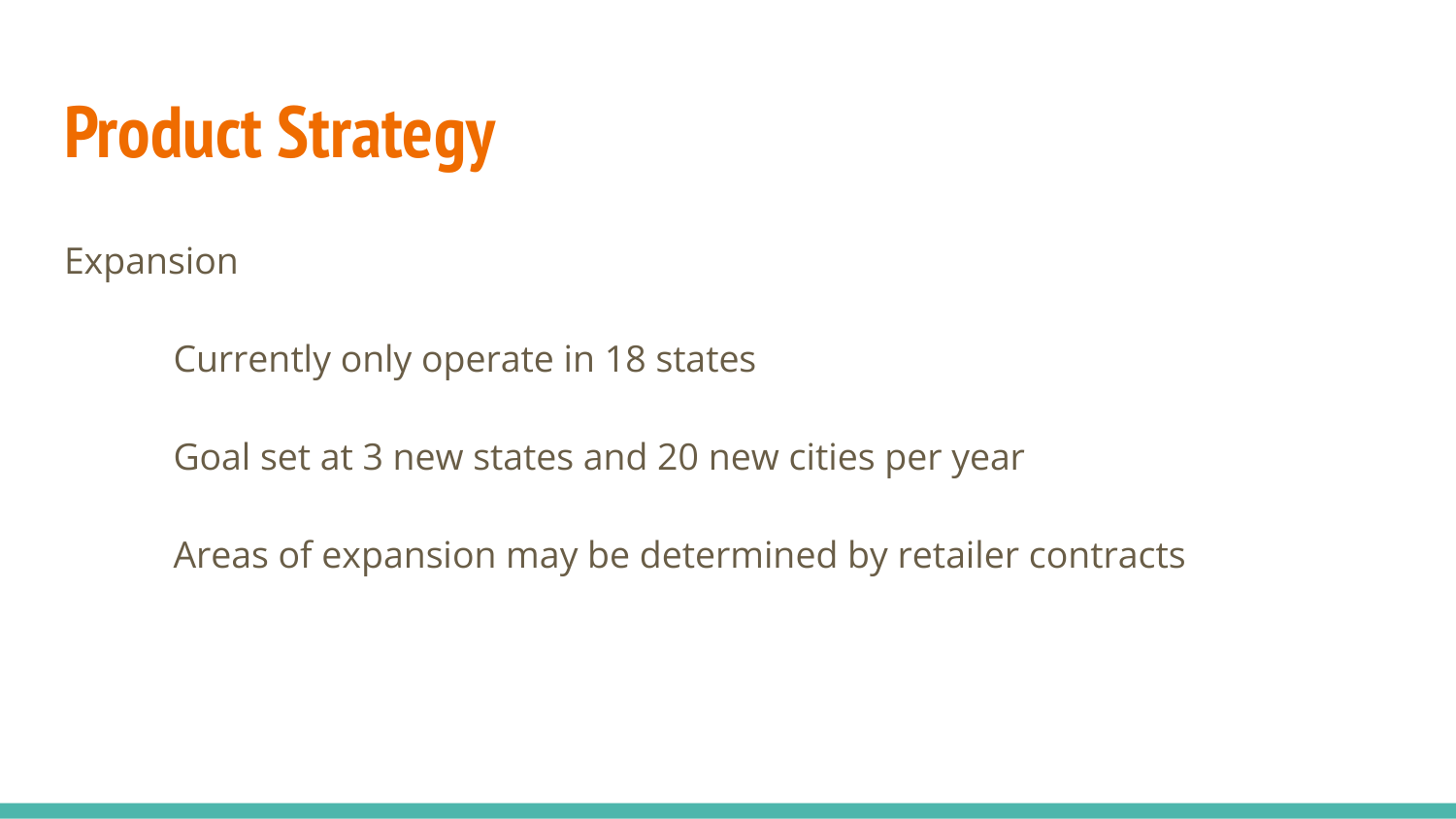

# Product Strategy
Expansion
Currently only operate in 18 states
Goal set at 3 new states and 20 new cities per year
Areas of expansion may be determined by retailer contracts